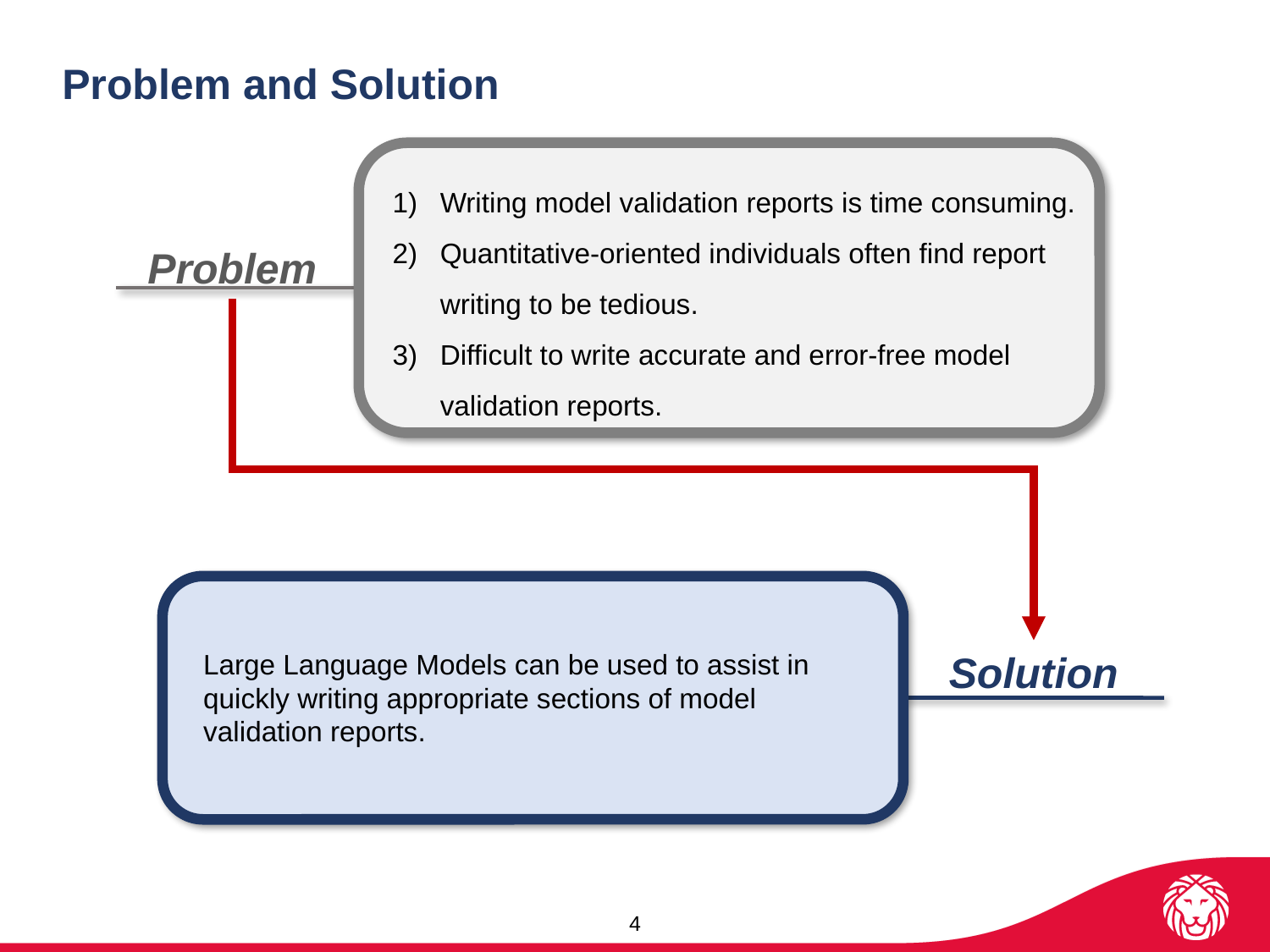

Problem and Solution

Writing model validation reports is time consuming.
Quantitative-oriented individuals often find report writing to be tedious.
Difficult to write accurate and error-free model validation reports.
Problem

Large Language Models can be used to assist in quickly writing appropriate sections of model validation reports.
Solution
4